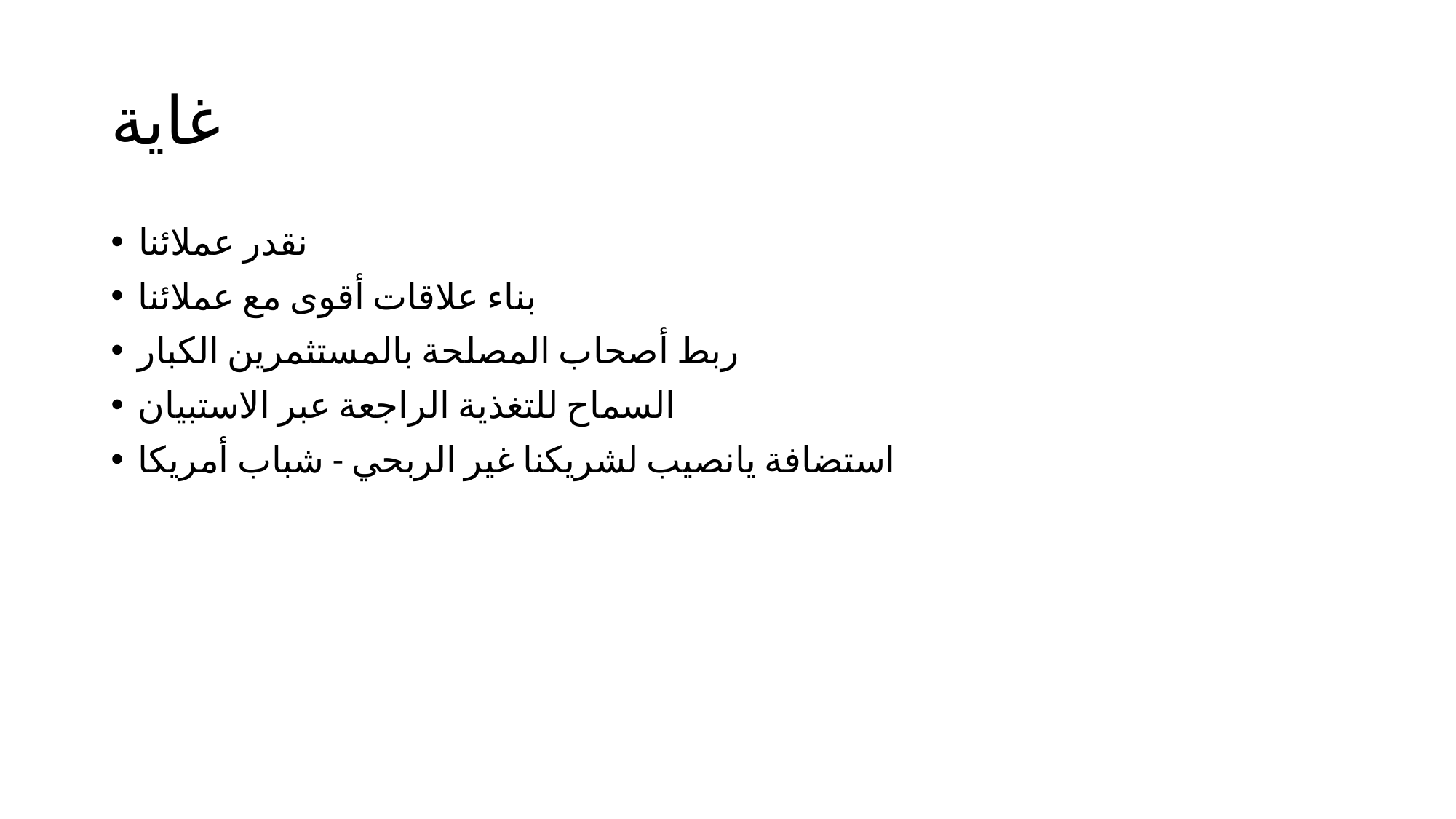

# غاية
نقدر عملائنا
بناء علاقات أقوى مع عملائنا
ربط أصحاب المصلحة بالمستثمرين الكبار
السماح للتغذية الراجعة عبر الاستبيان
استضافة يانصيب لشريكنا غير الربحي - شباب أمريكا